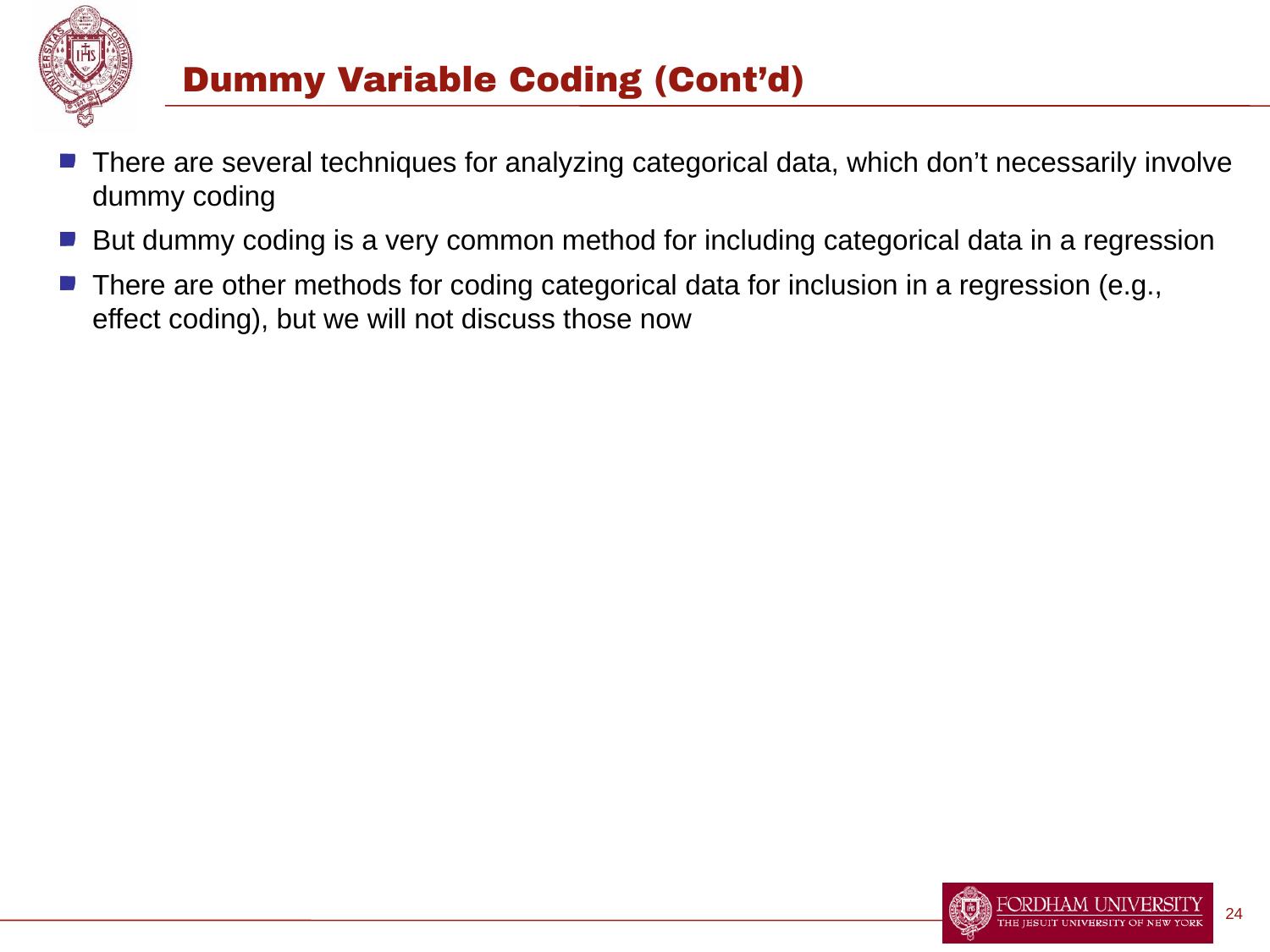

# Dummy Variable Coding (Cont’d)
There are several techniques for analyzing categorical data, which don’t necessarily involve dummy coding
But dummy coding is a very common method for including categorical data in a regression
There are other methods for coding categorical data for inclusion in a regression (e.g., effect coding), but we will not discuss those now
24